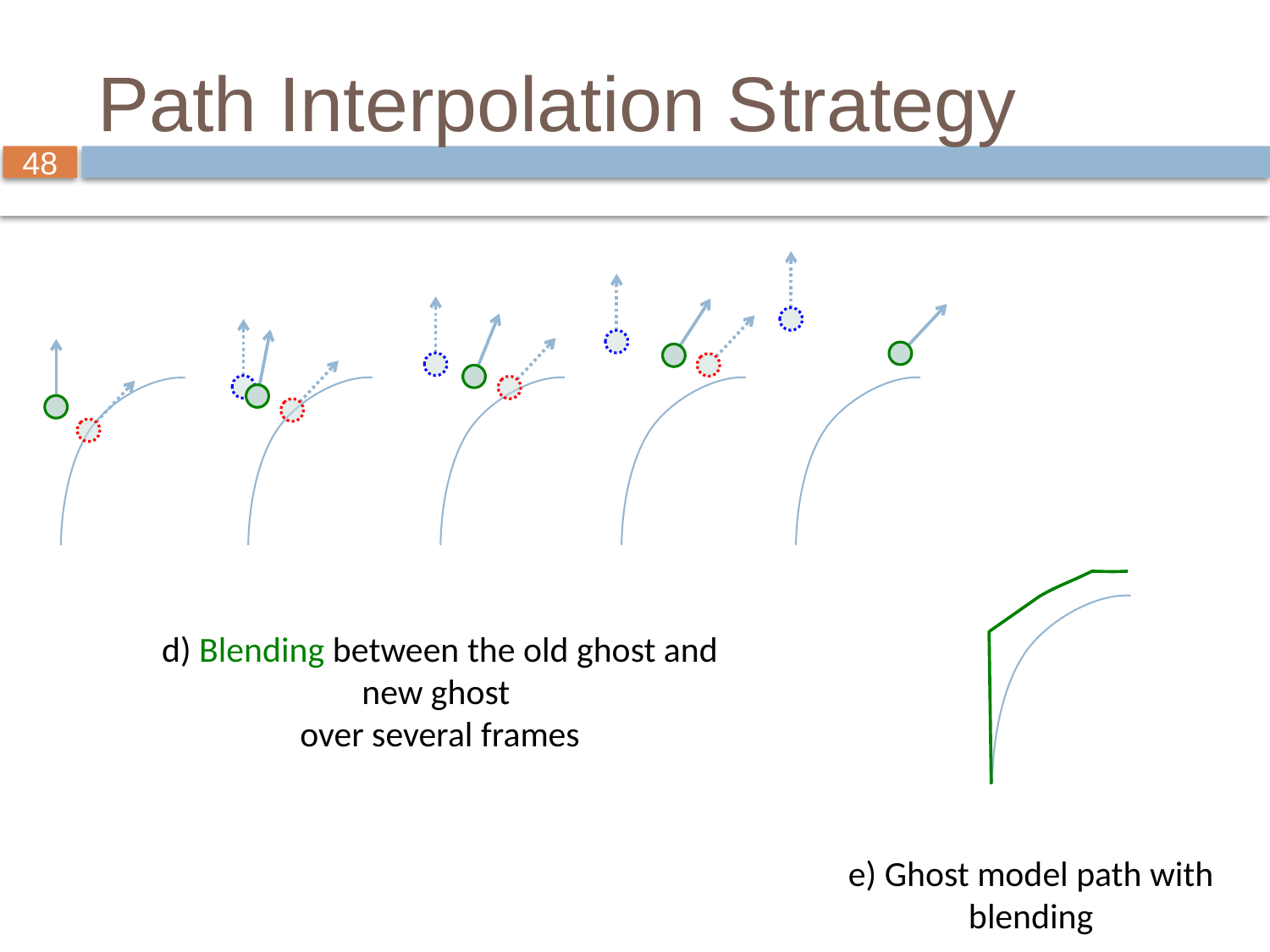

# Path Interpolation Strategy

d) Blending between the old ghost and new ghost
over several frames

e) Ghost model path with blending